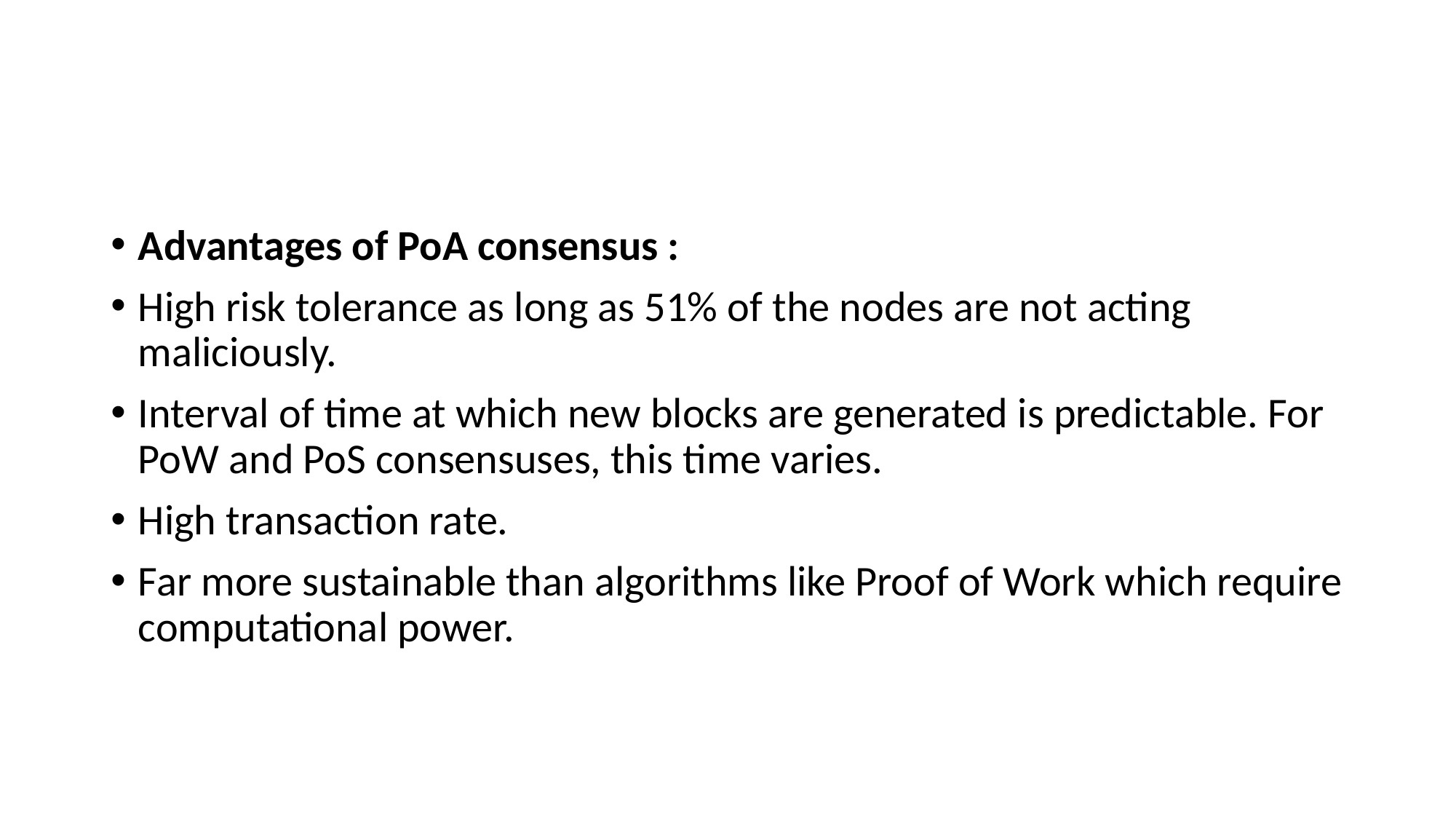

#
Advantages of PoA consensus :
High risk tolerance as long as 51% of the nodes are not acting maliciously.
Interval of time at which new blocks are generated is predictable. For PoW and PoS consensuses, this time varies.
High transaction rate.
Far more sustainable than algorithms like Proof of Work which require computational power.